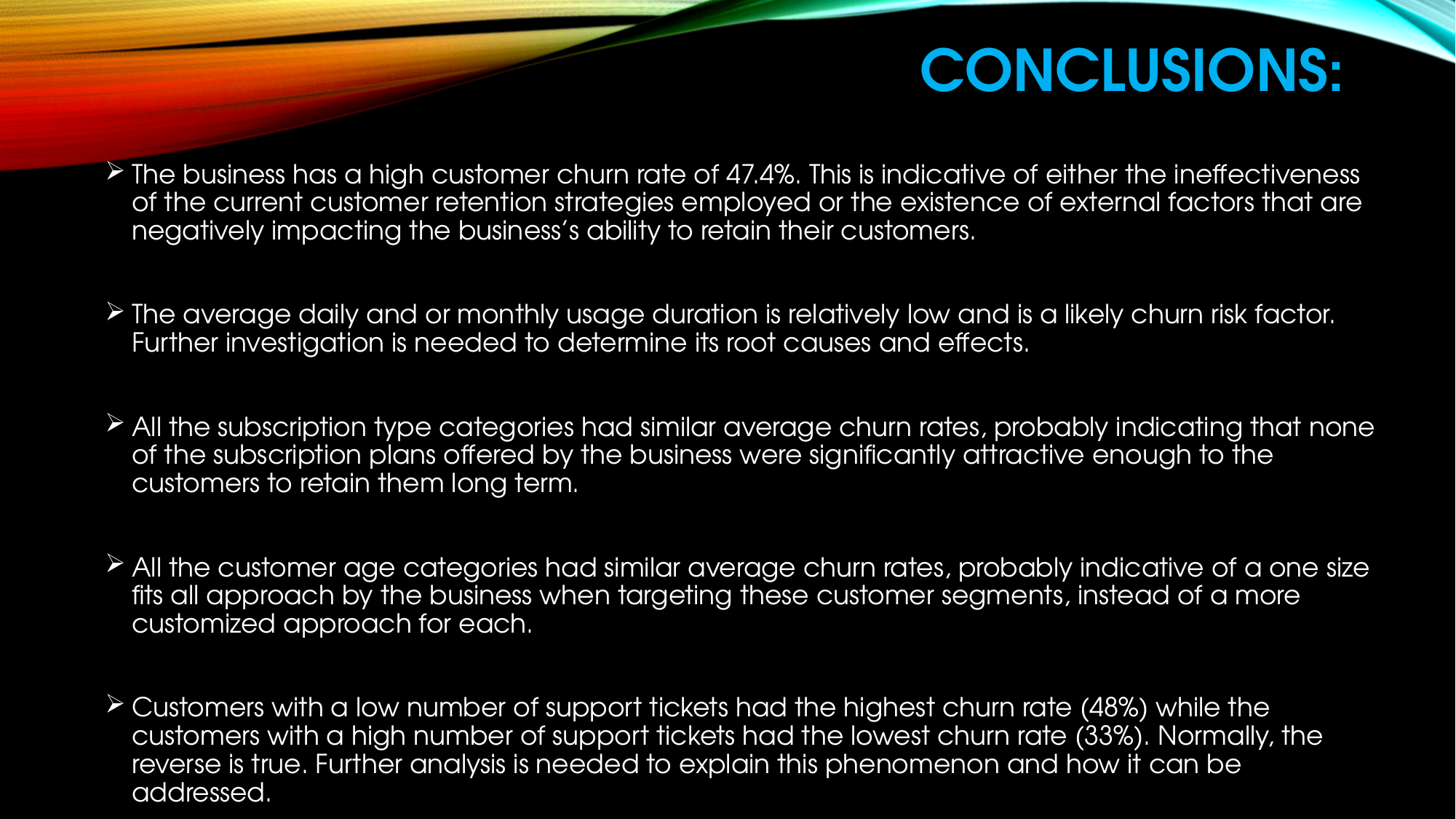

# Conclusions:
The business has a high customer churn rate of 47.4%. This is indicative of either the ineffectiveness of the current customer retention strategies employed or the existence of external factors that are negatively impacting the business’s ability to retain their customers.

The average daily and or monthly usage duration is relatively low and is a likely churn risk factor. Further investigation is needed to determine its root causes and effects.

All the subscription type categories had similar average churn rates, probably indicating that none of the subscription plans offered by the business were significantly attractive enough to the customers to retain them long term.

All the customer age categories had similar average churn rates, probably indicative of a one size fits all approach by the business when targeting these customer segments, instead of a more customized approach for each.

Customers with a low number of support tickets had the highest churn rate (48%) while the customers with a high number of support tickets had the lowest churn rate (33%). Normally, the reverse is true. Further analysis is needed to explain this phenomenon and how it can be addressed.